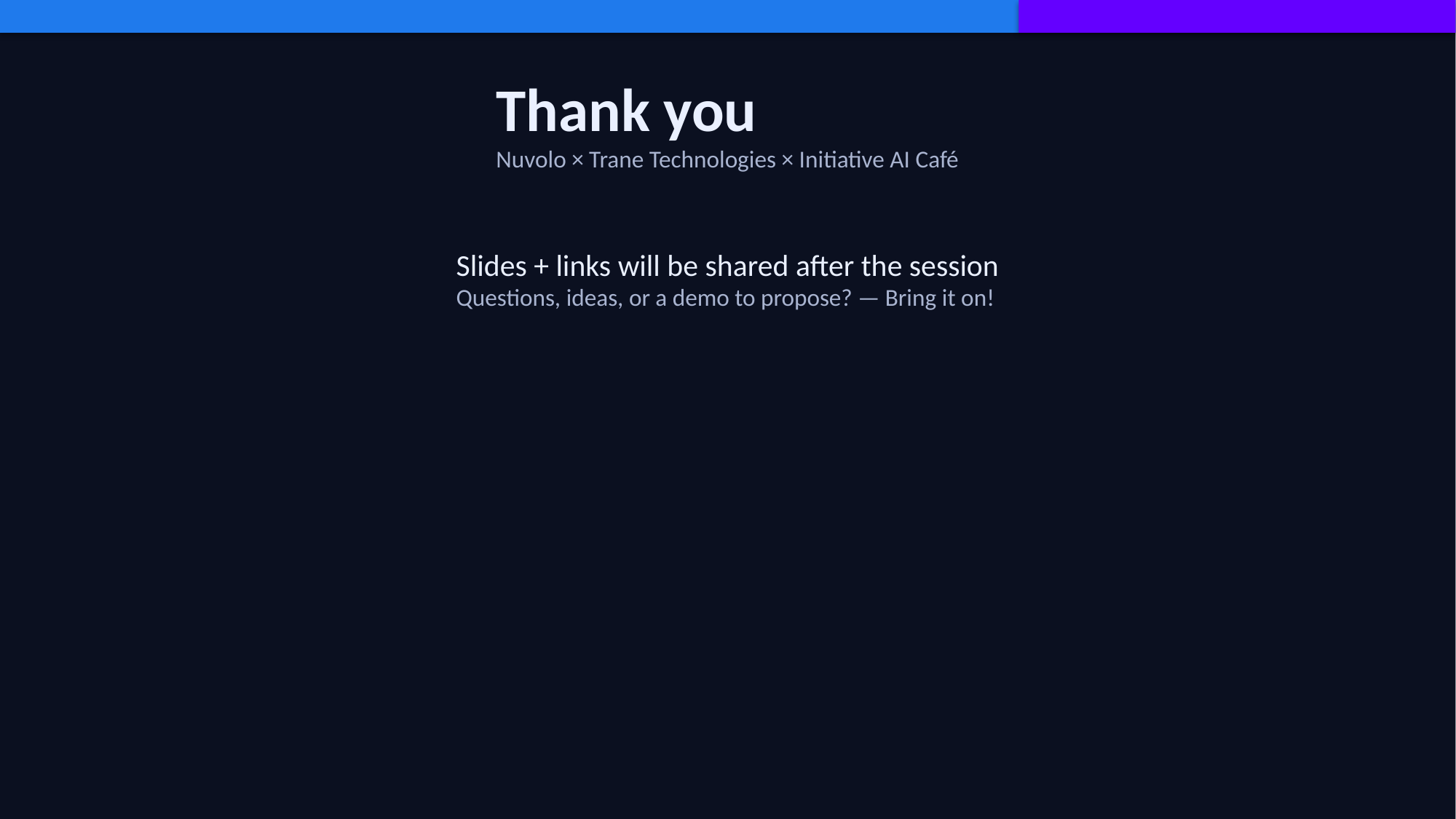

Thank you
Nuvolo × Trane Technologies × Initiative AI Café
Slides + links will be shared after the session
Questions, ideas, or a demo to propose? — Bring it on!